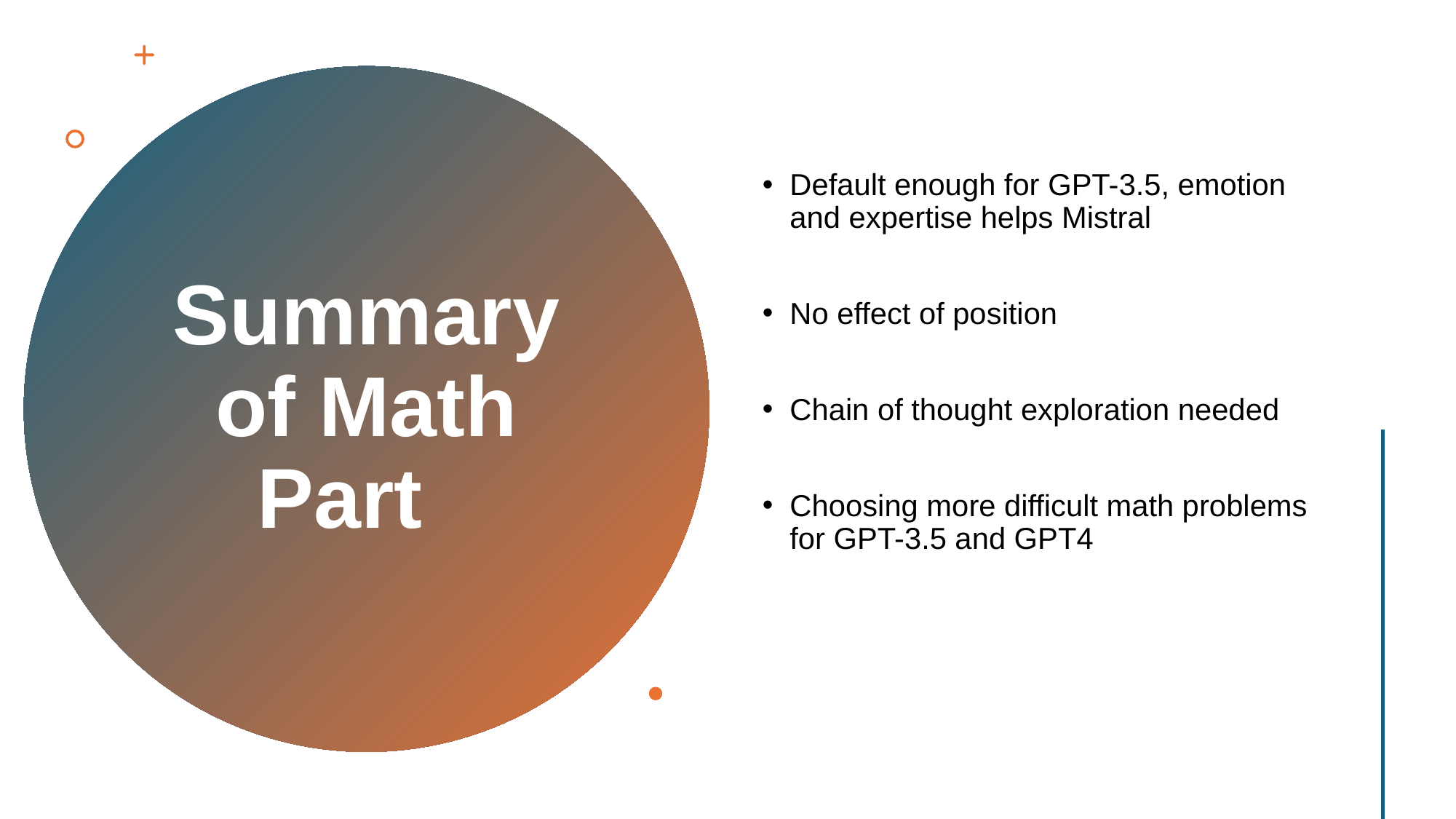

Default enough for GPT-3.5, emotion and expertise helps Mistral

No effect of position

Chain of thought exploration needed

Choosing more difficult math problems for GPT-3.5 and GPT4

# Summary of Math Part